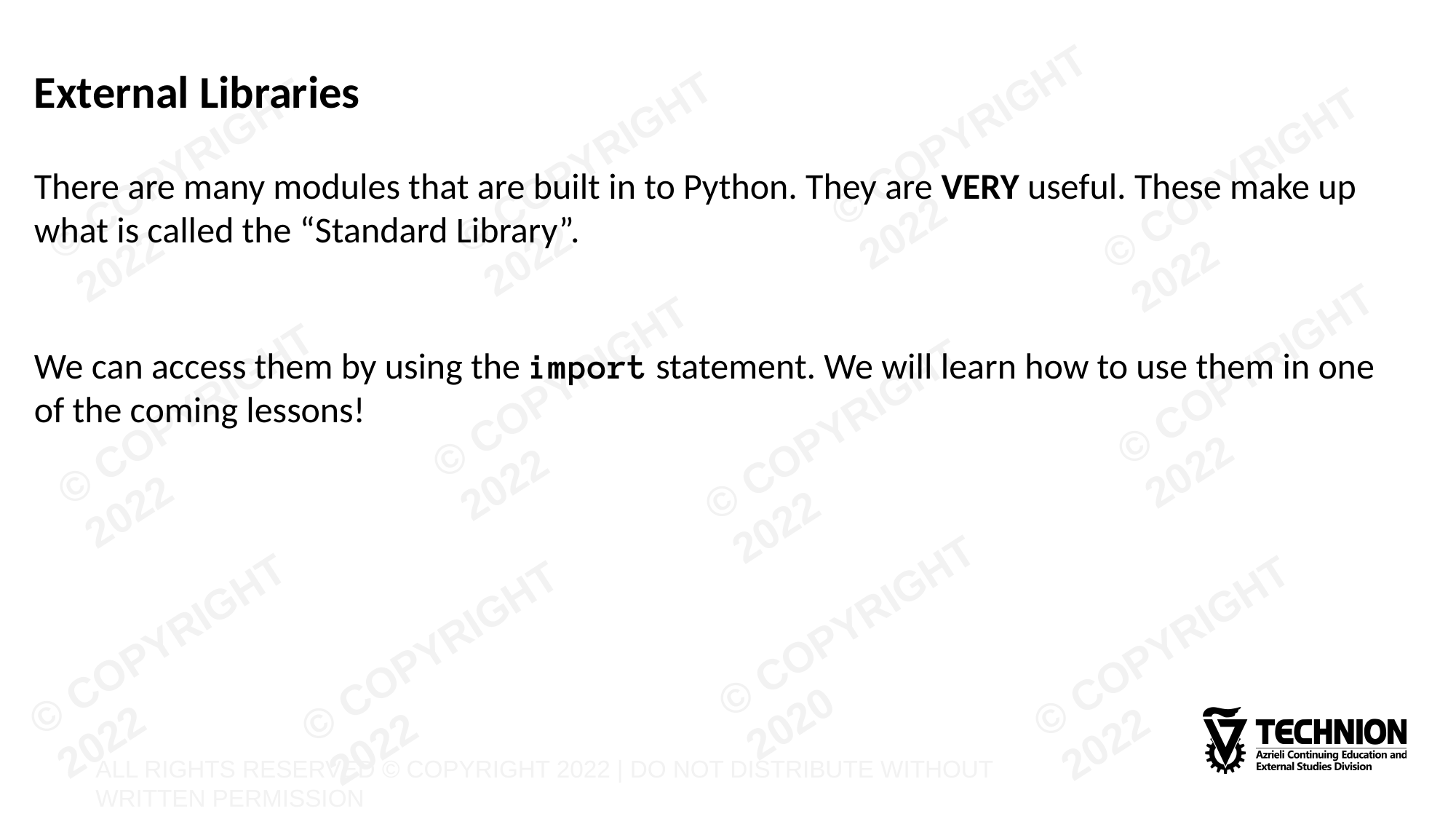

# External Libraries
There are many modules that are built in to Python. They are VERY useful. These make up what is called the “Standard Library”.

We can access them by using the import statement. We will learn how to use them in one of the coming lessons!